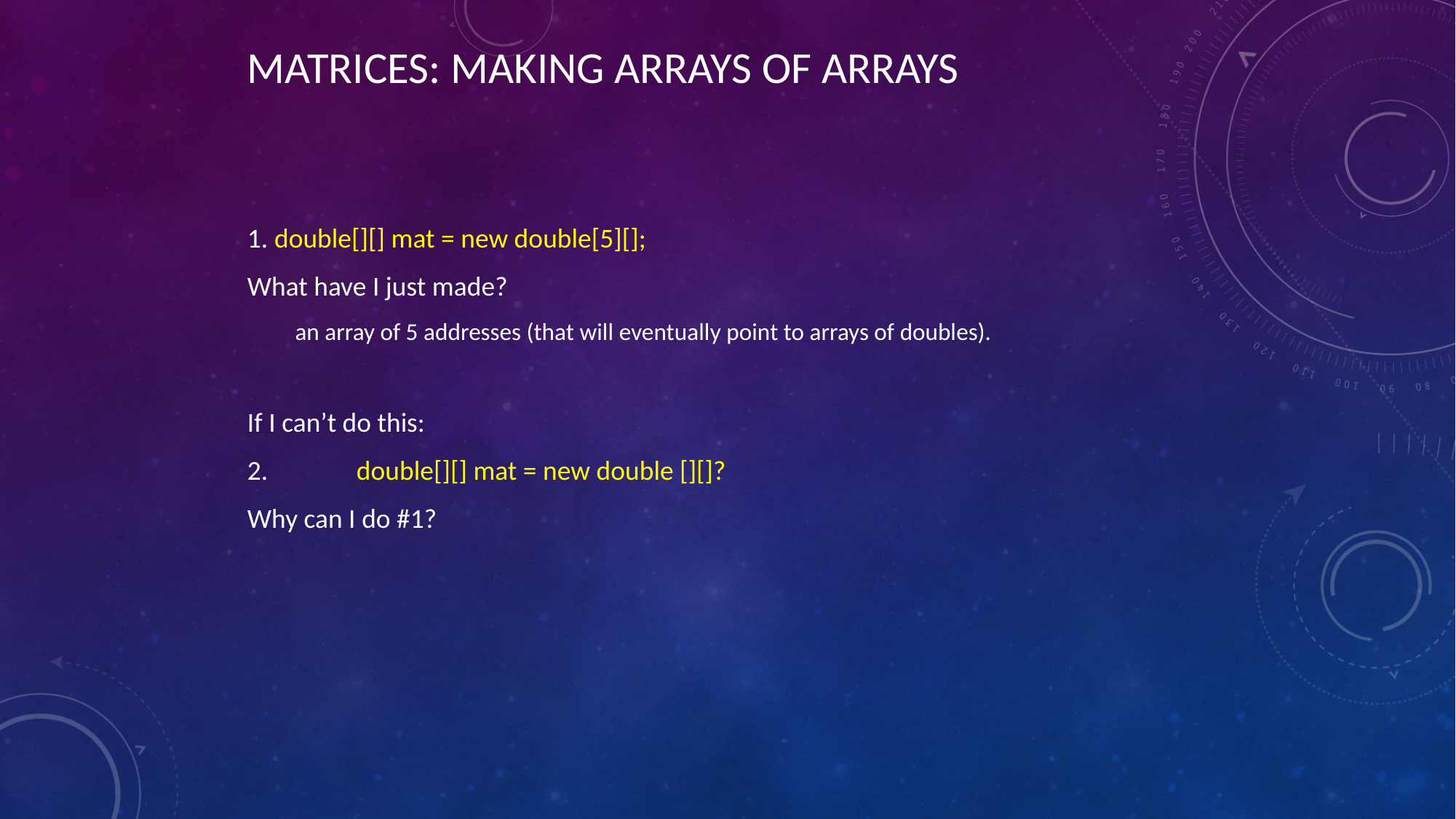

# Matrices: Making Arrays of Arrays
1. double[][] mat = new double[5][];
What have I just made?
an array of 5 addresses (that will eventually point to arrays of doubles).

If I can’t do this:
2.	double[][] mat = new double [][]?
Why can I do #1?